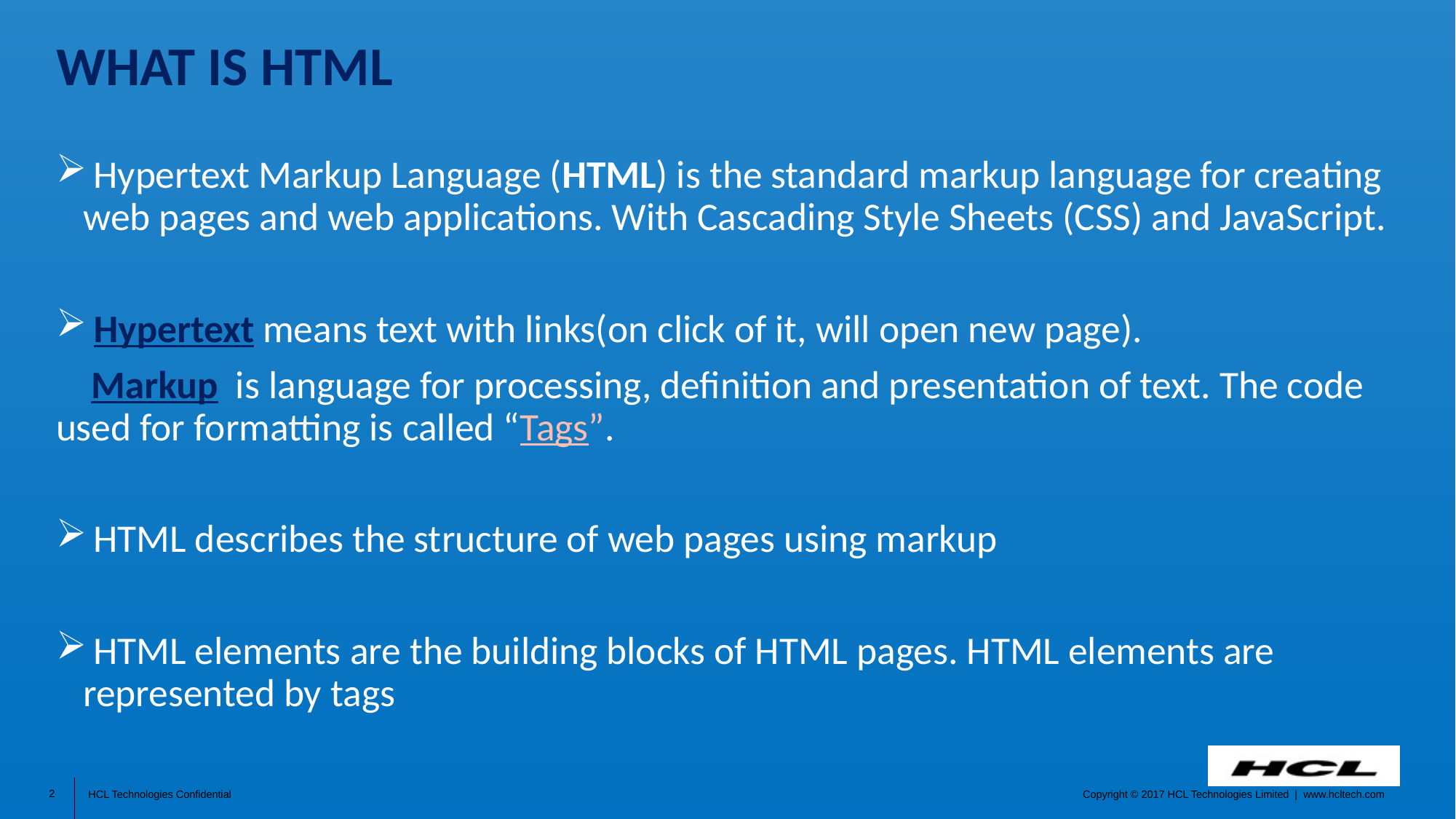

# What is HTML
 Hypertext Markup Language (HTML) is the standard markup language for creating web pages and web applications. With Cascading Style Sheets (CSS) and JavaScript.

 Hypertext means text with links(on click of it, will open new page).
    Markup  is language for processing, definition and presentation of text. The code used for formatting is called “Tags”.

 HTML describes the structure of web pages using markup

 HTML elements are the building blocks of HTML pages. HTML elements are represented by tags